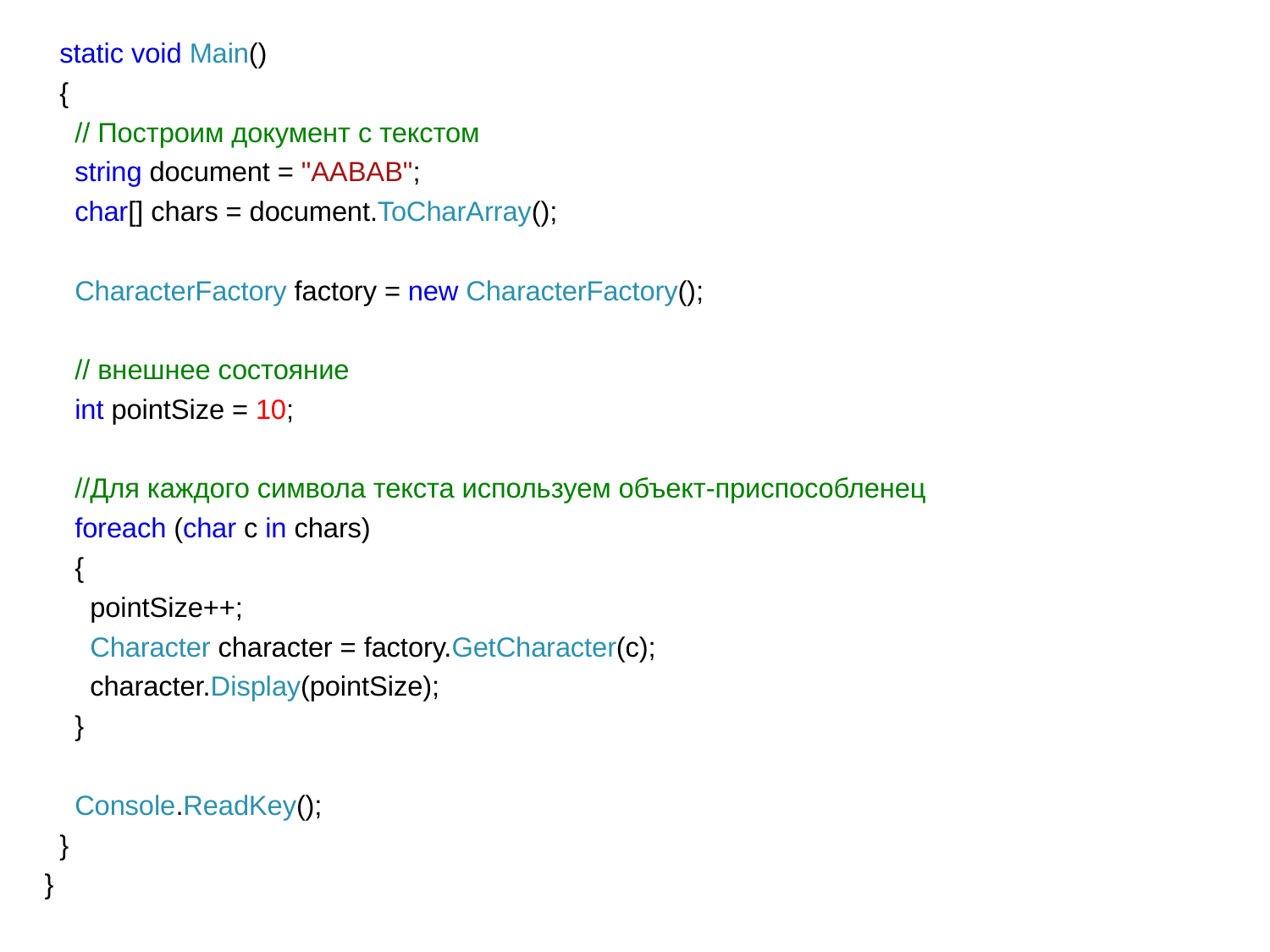

static void Main()
    {
      // Построим документ с текстом
      string document = "AABAB";
      char[] chars = document.ToCharArray();

      CharacterFactory factory = new CharacterFactory();

      // внешнее состояние
      int pointSize = 10;

      //Для каждого символа текста используем объект-приспособленец
      foreach (char c in chars)
      {
        pointSize++;
        Character character = factory.GetCharacter(c);
        character.Display(pointSize);
      }

      Console.ReadKey();
    }
  }